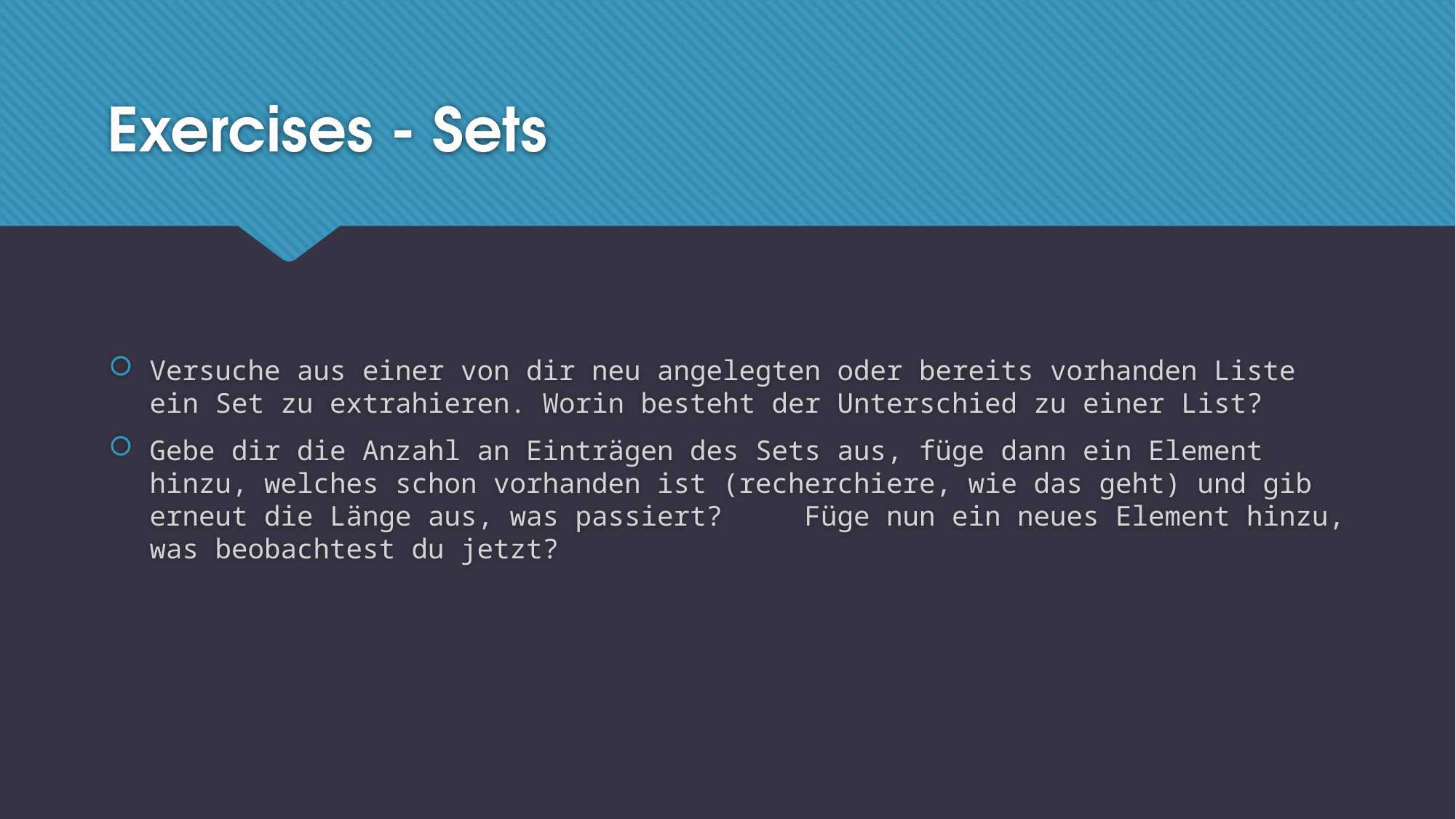

# Exercises - Sets
Versuche aus einer von dir neu angelegten oder bereits vorhanden Liste ein Set zu extrahieren. Worin besteht der Unterschied zu einer List?
Gebe dir die Anzahl an Einträgen des Sets aus, füge dann ein Element hinzu, welches schon vorhanden ist (recherchiere, wie das geht) und gib erneut die Länge aus, was passiert?	Füge nun ein neues Element hinzu, was beobachtest du jetzt?